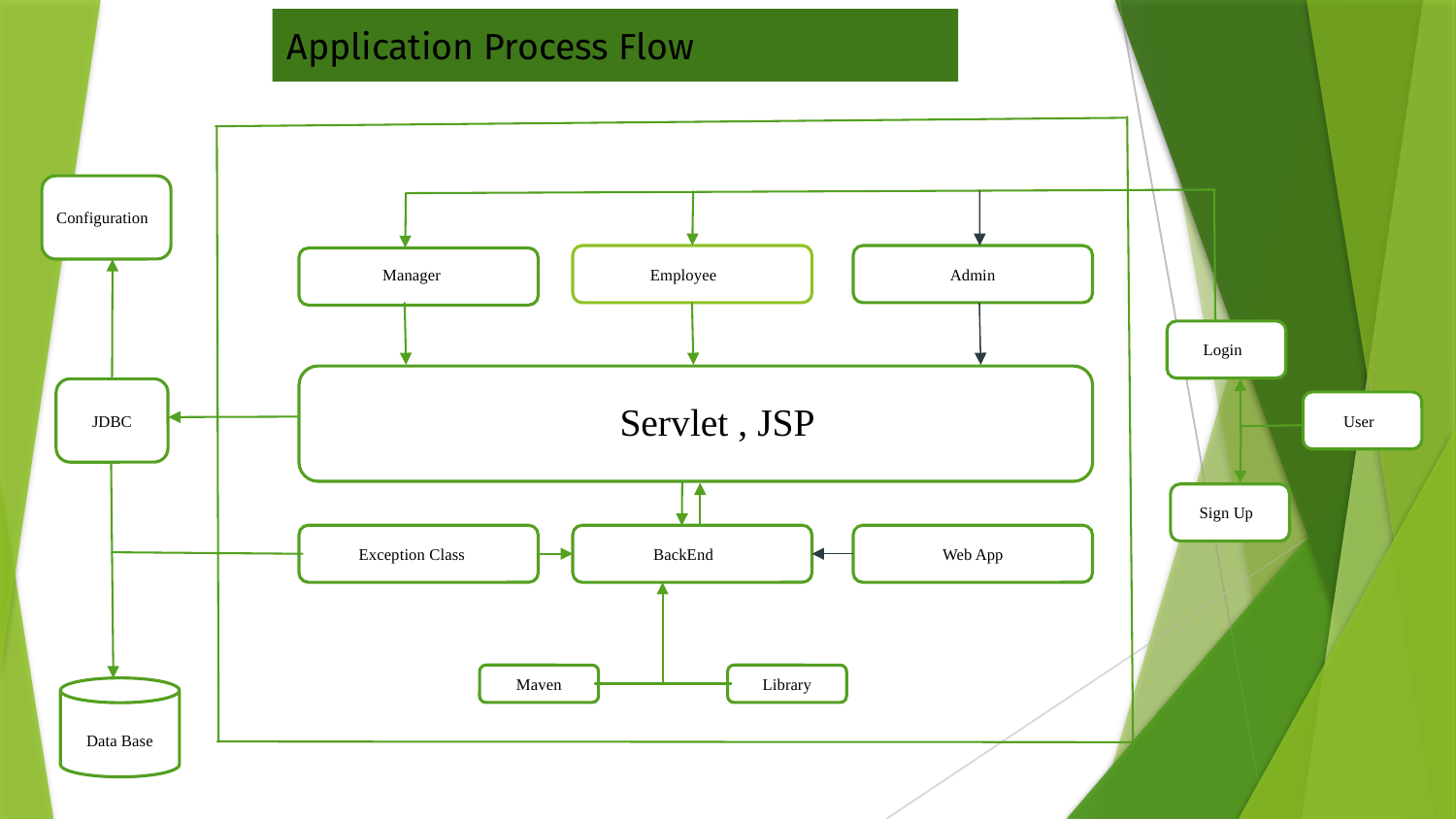

Application Process Flow

Configuration

Manager
Employee
Admin

Login

Servlet , JSP

JDBC
User

Sign Up

Exception Class
BackEnd
Web App

Maven
Library

Data Base